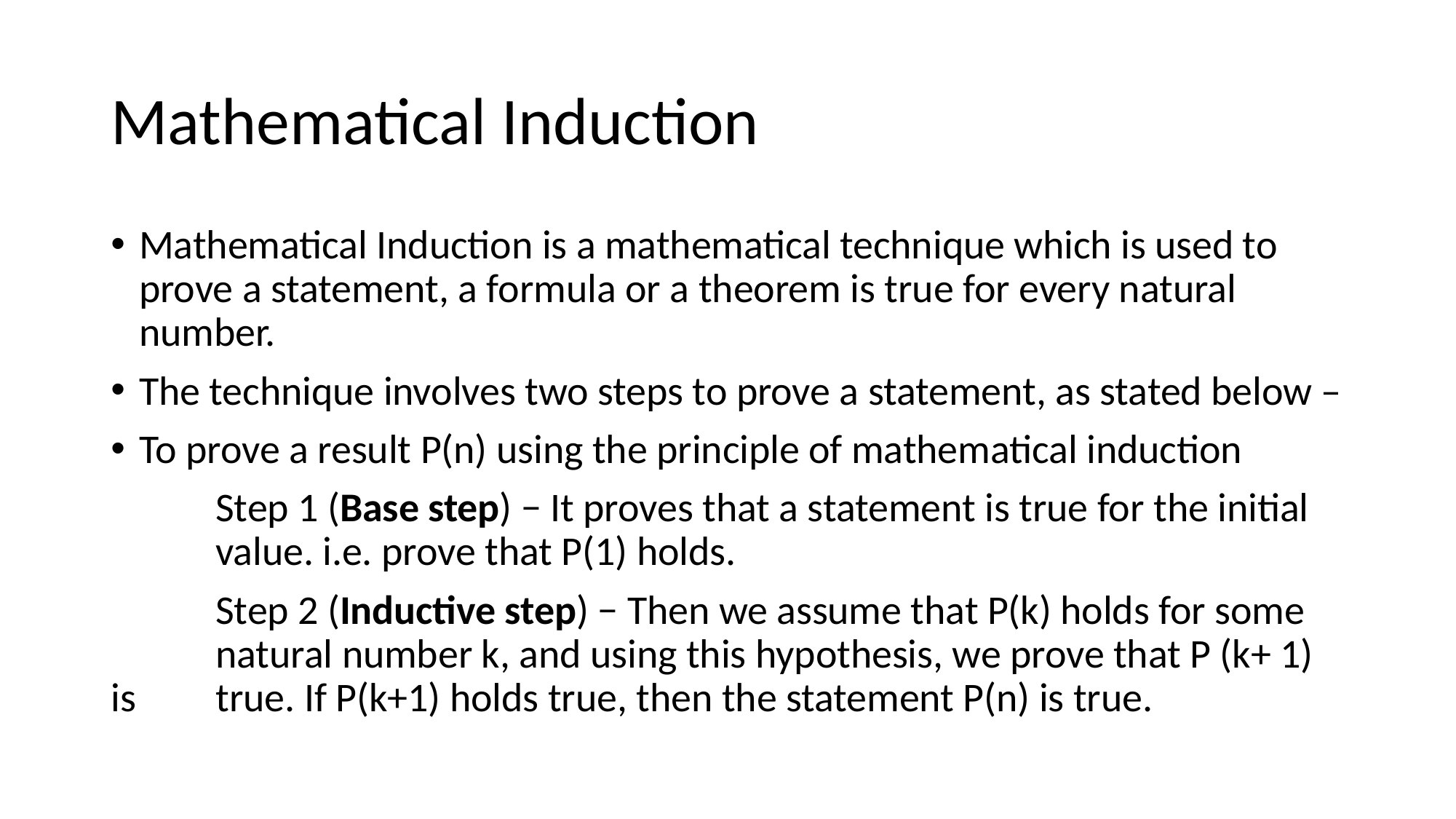

# Mathematical Induction
Mathematical Induction is a mathematical technique which is used to prove a statement, a formula or a theorem is true for every natural number.
The technique involves two steps to prove a statement, as stated below –
To prove a result P(n) using the principle of mathematical induction
	Step 1 (Base step) − It proves that a statement is true for the initial 	value. i.e. prove that P(1) holds.
	Step 2 (Inductive step) − Then we assume that P(k) holds for some 	natural number k, and using this hypothesis, we prove that P (k+ 1) is 	true. If P(k+1) holds true, then the statement P(n) is true.